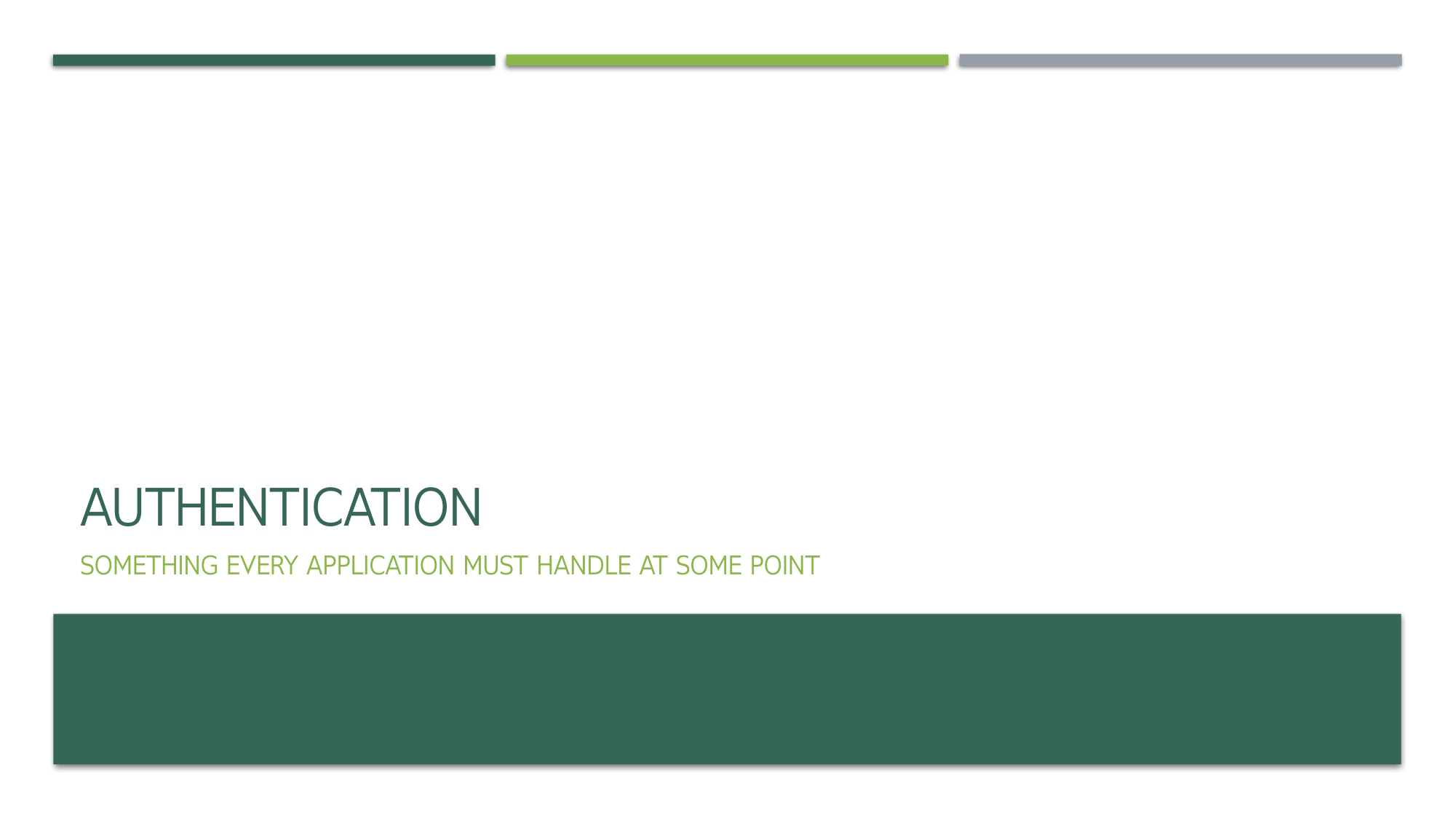

# Authentication
Something every application must handle at some point